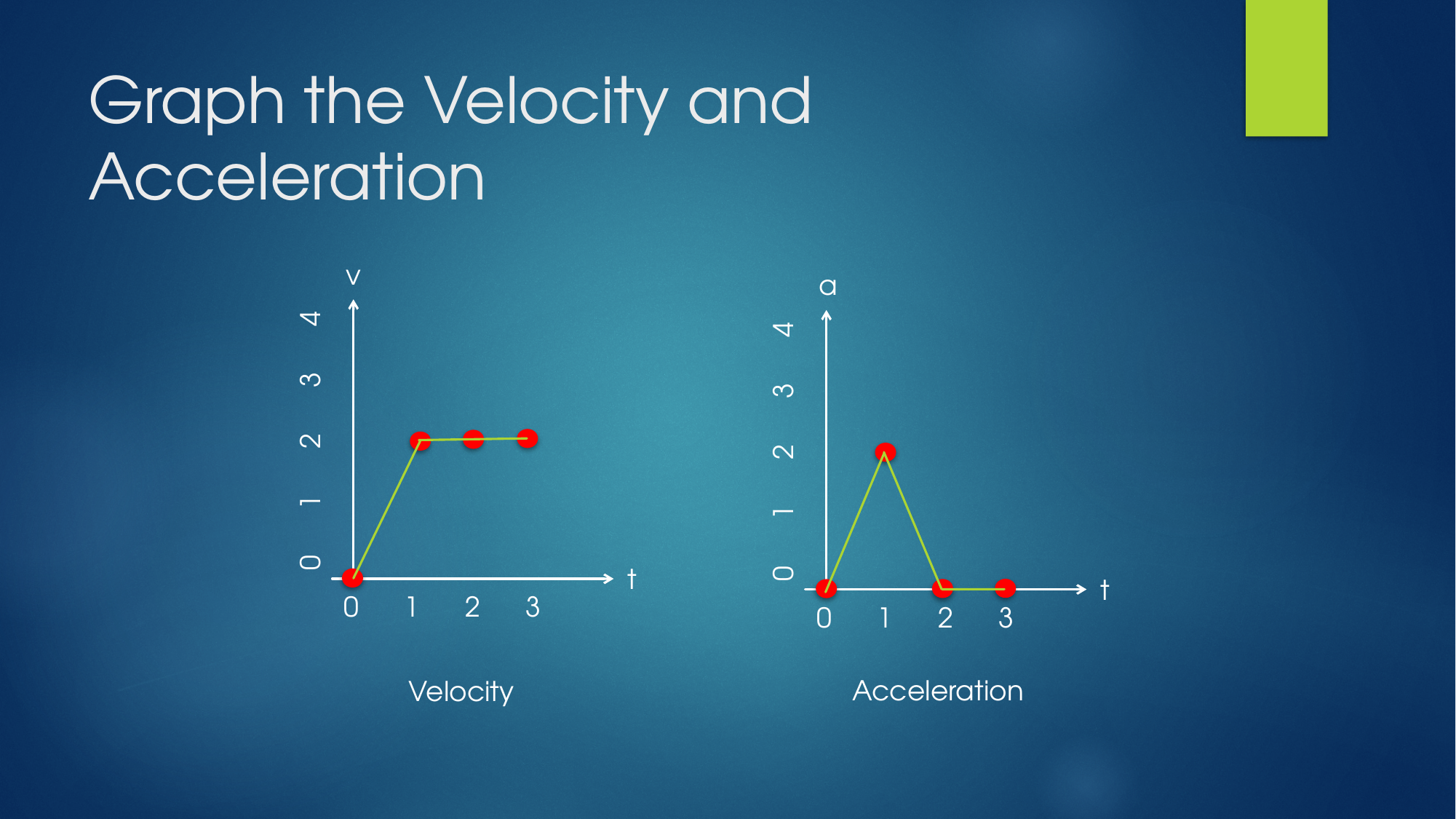

# Graph the Velocity and Acceleration
v
a
0      1      2      3      4
0      1      2      3      4

t
t

0      1      2      3
0      1      2      3
Acceleration
Velocity